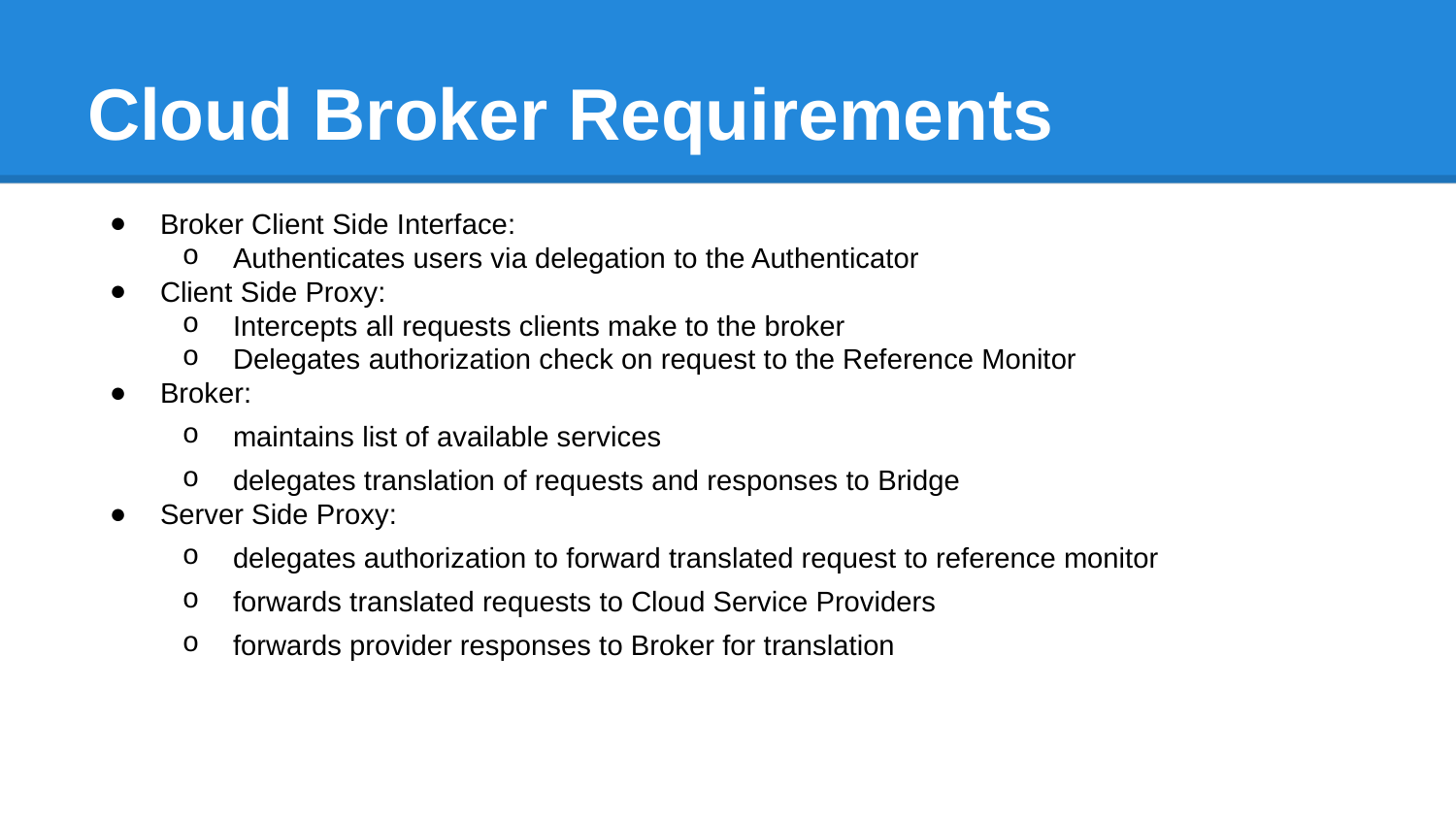

# Cloud Broker Requirements
Broker Client Side Interface:
Authenticates users via delegation to the Authenticator
Client Side Proxy:
Intercepts all requests clients make to the broker
Delegates authorization check on request to the Reference Monitor
Broker:
maintains list of available services
delegates translation of requests and responses to Bridge
Server Side Proxy:
delegates authorization to forward translated request to reference monitor
forwards translated requests to Cloud Service Providers
forwards provider responses to Broker for translation